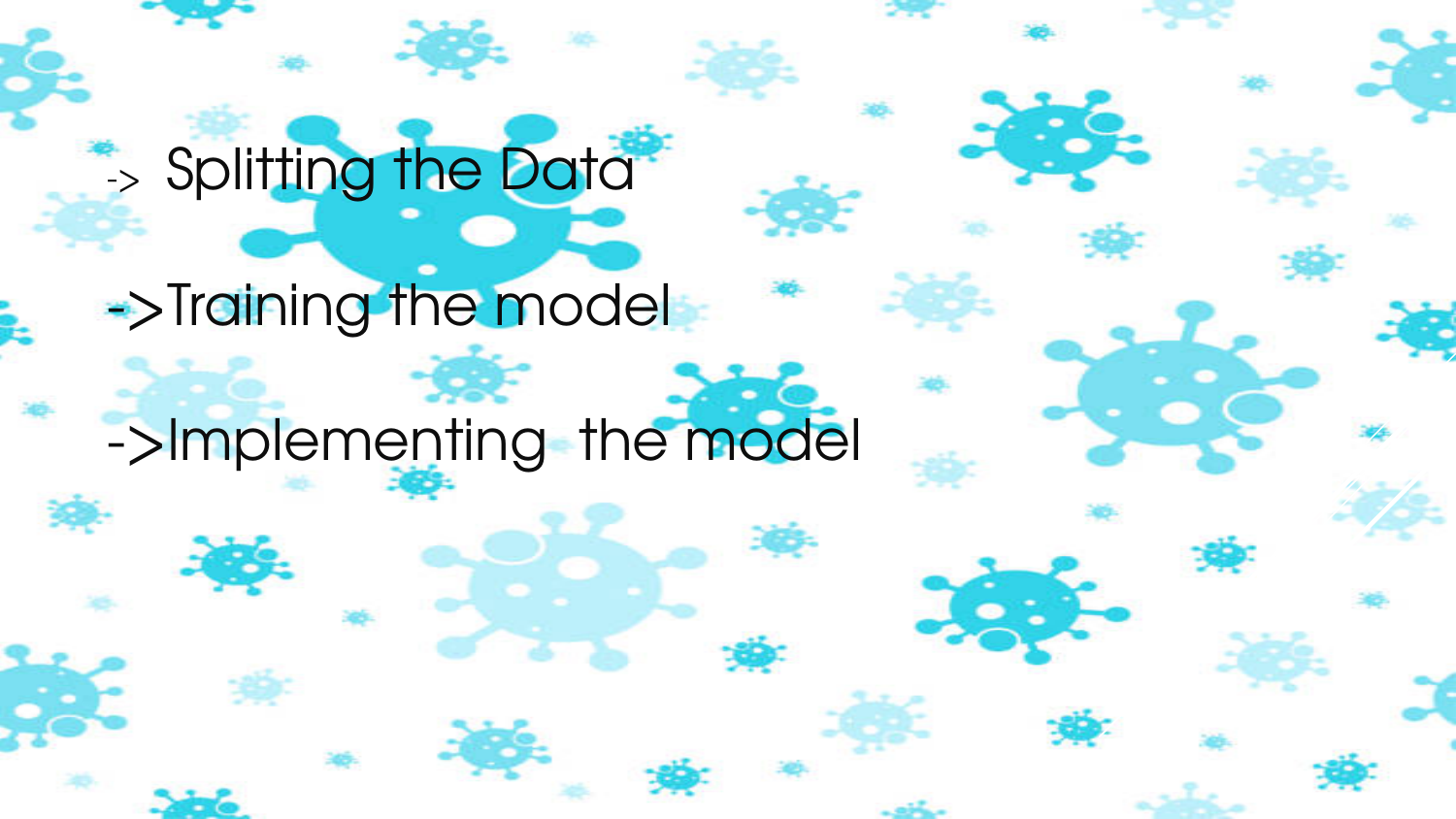

->  Splitting the Data

->Training the model

->Implementing  the model

#